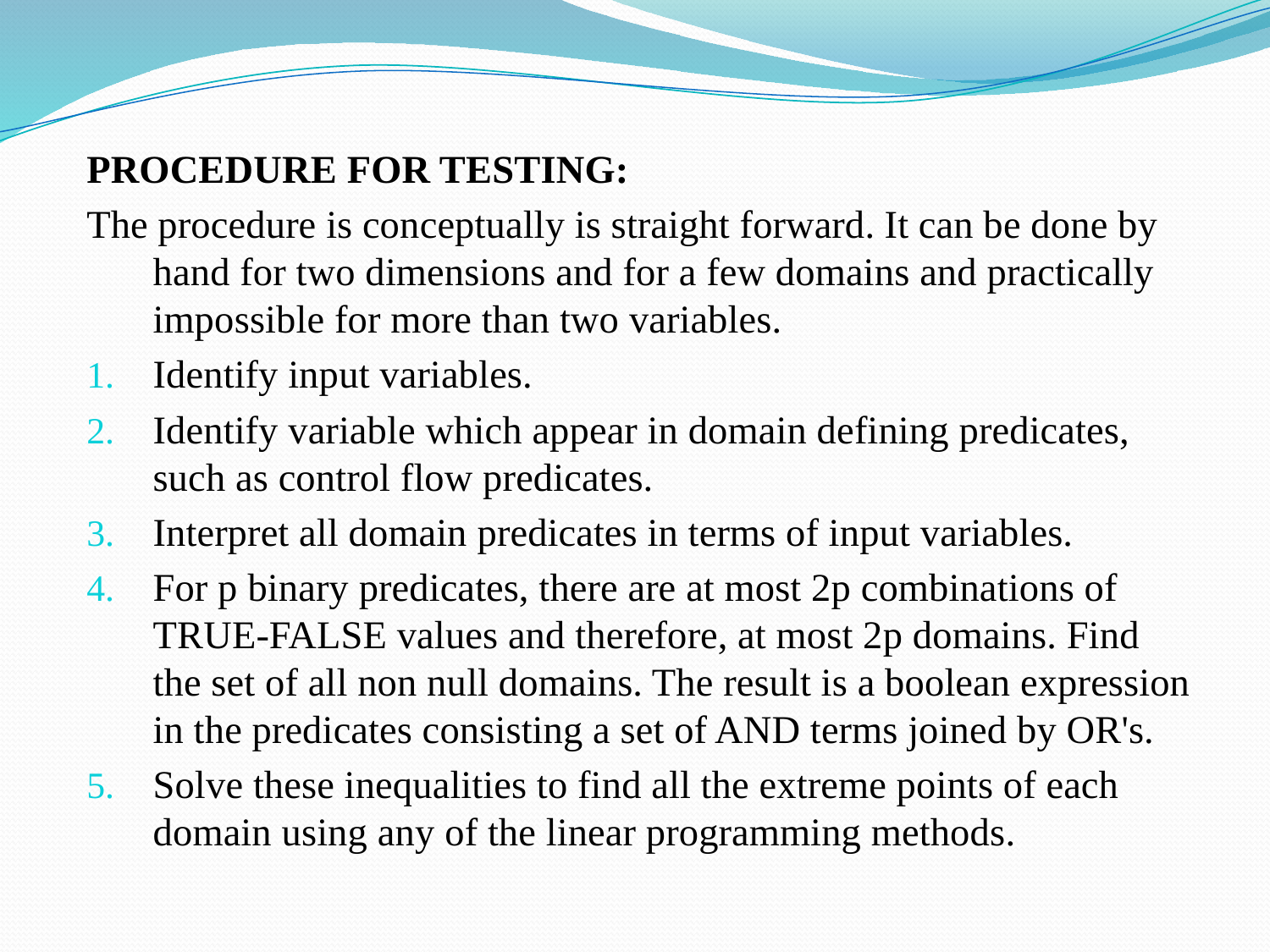

PROCEDURE FOR TESTING:
The procedure is conceptually is straight forward. It can be done by hand for two dimensions and for a few domains and practically impossible for more than two variables.
Identify input variables.
Identify variable which appear in domain defining predicates, such as control flow predicates.
Interpret all domain predicates in terms of input variables.
For p binary predicates, there are at most 2p combinations of TRUE-FALSE values and therefore, at most 2p domains. Find the set of all non null domains. The result is a boolean expression in the predicates consisting a set of AND terms joined by OR's.
Solve these inequalities to find all the extreme points of each domain using any of the linear programming methods.